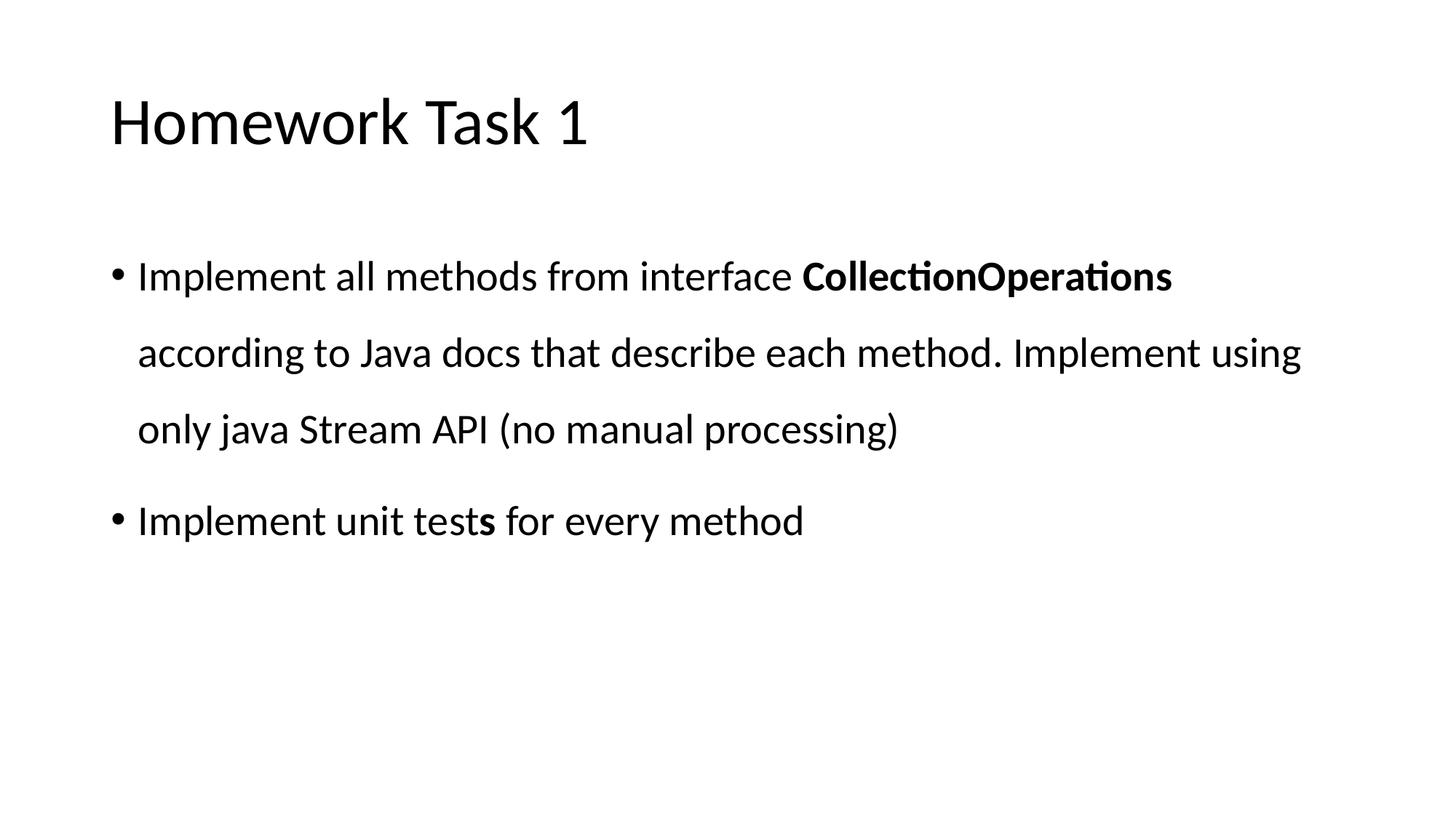

# Homework Task 1
Implement all methods from interface CollectionOperations according to Java docs that describe each method. Implement using only java Stream API (no manual processing)
Implement unit tests for every method